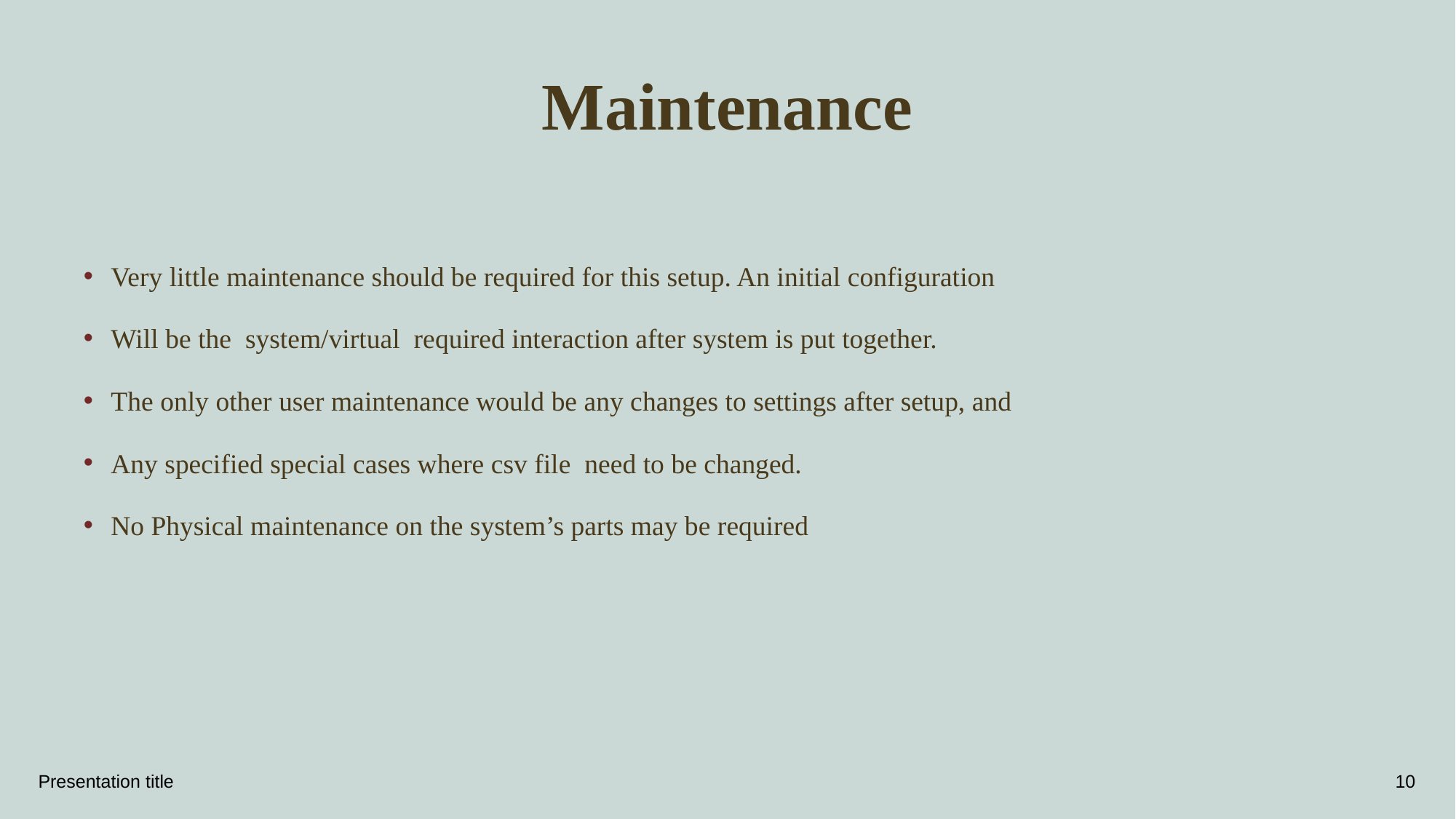

# Maintenance

Very little maintenance should be required for this setup. An initial configuration
Will be the  system/virtual  required interaction after system is put together.
The only other user maintenance would be any changes to settings after setup, and
Any specified special cases where csv file  need to be changed.
No Physical maintenance on the system’s parts may be required

Presentation title
10